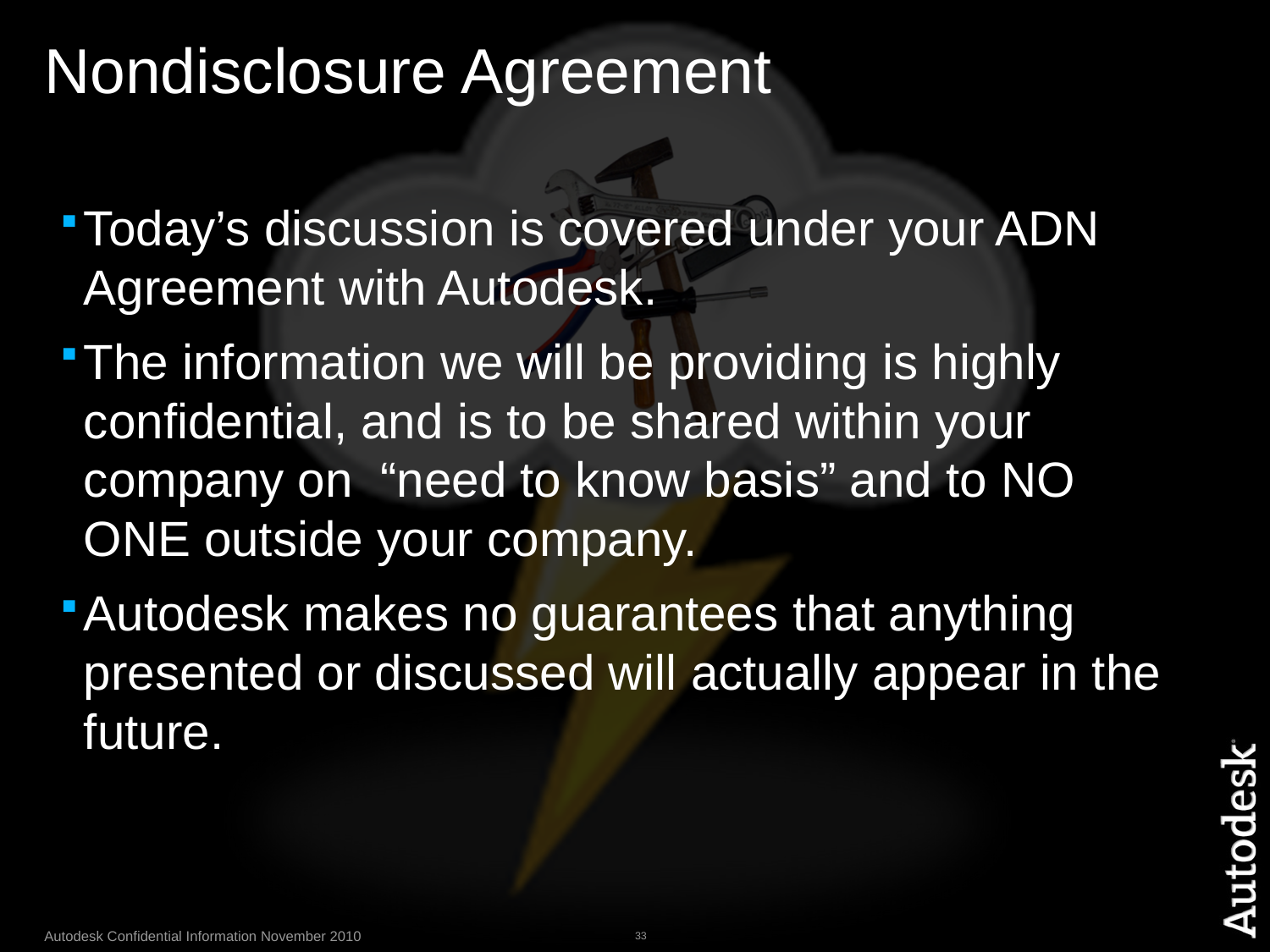

# Nondisclosure Agreement
Today’s discussion is covered under your ADN Agreement with Autodesk.
The information we will be providing is highly confidential, and is to be shared within your company on  “need to know basis” and to NO ONE outside your company.
Autodesk makes no guarantees that anything presented or discussed will actually appear in the future.